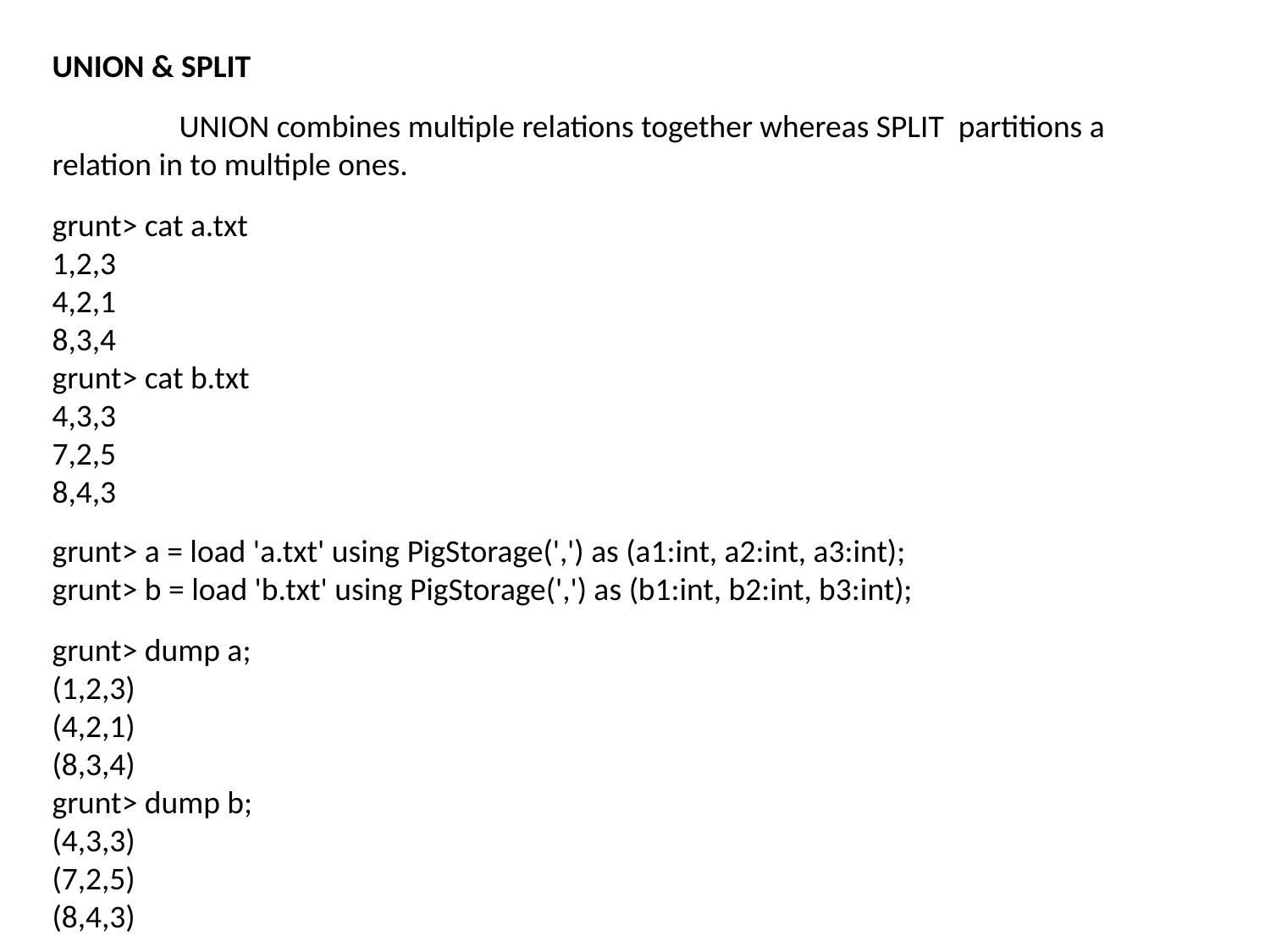

UNION & SPLIT

	UNION combines multiple relations together whereas SPLIT  partitions a relation in to multiple ones.

grunt> cat a.txt
1,2,3
4,2,1
8,3,4
grunt> cat b.txt
4,3,3
7,2,5
8,4,3

grunt> a = load 'a.txt' using PigStorage(',') as (a1:int, a2:int, a3:int);
grunt> b = load 'b.txt' using PigStorage(',') as (b1:int, b2:int, b3:int);

grunt> dump a;
(1,2,3)
(4,2,1)
(8,3,4)
grunt> dump b;
(4,3,3)
(7,2,5)
(8,4,3)